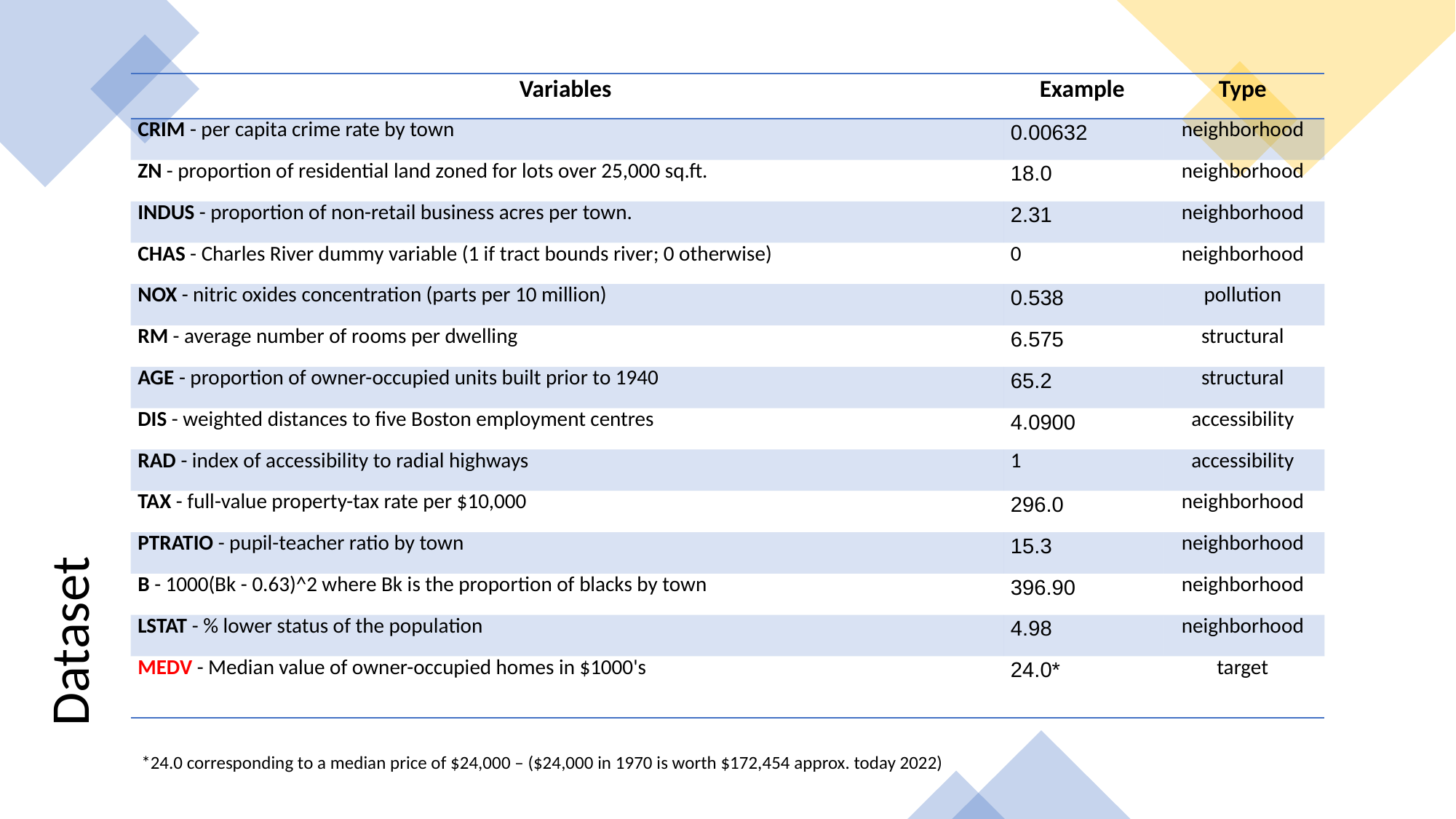

| Variables | Example | Type |
| --- | --- | --- |
| CRIM - per capita crime rate by town | 0.00632 | neighborhood |
| ZN - proportion of residential land zoned for lots over 25,000 sq.ft. | 18.0 | neighborhood |
| INDUS - proportion of non-retail business acres per town. | 2.31 | neighborhood |
| CHAS - Charles River dummy variable (1 if tract bounds river; 0 otherwise) | 0 | neighborhood |
| NOX - nitric oxides concentration (parts per 10 million) | 0.538 | pollution |
| RM - average number of rooms per dwelling | 6.575 | structural |
| AGE - proportion of owner-occupied units built prior to 1940 | 65.2 | structural |
| DIS - weighted distances to five Boston employment centres | 4.0900 | accessibility |
| RAD - index of accessibility to radial highways | 1 | accessibility |
| TAX - full-value property-tax rate per $10,000 | 296.0 | neighborhood |
| PTRATIO - pupil-teacher ratio by town | 15.3 | neighborhood |
| B - 1000(Bk - 0.63)^2 where Bk is the proportion of blacks by town | 396.90 | neighborhood |
| LSTAT - % lower status of the population | 4.98 | neighborhood |
| MEDV - Median value of owner-occupied homes in $1000's | 24.0\* | target |

# Dataset

*24.0 corresponding to a median price of $24,000 – ($24,000 in 1970 is worth $172,454 approx. today 2022)
4